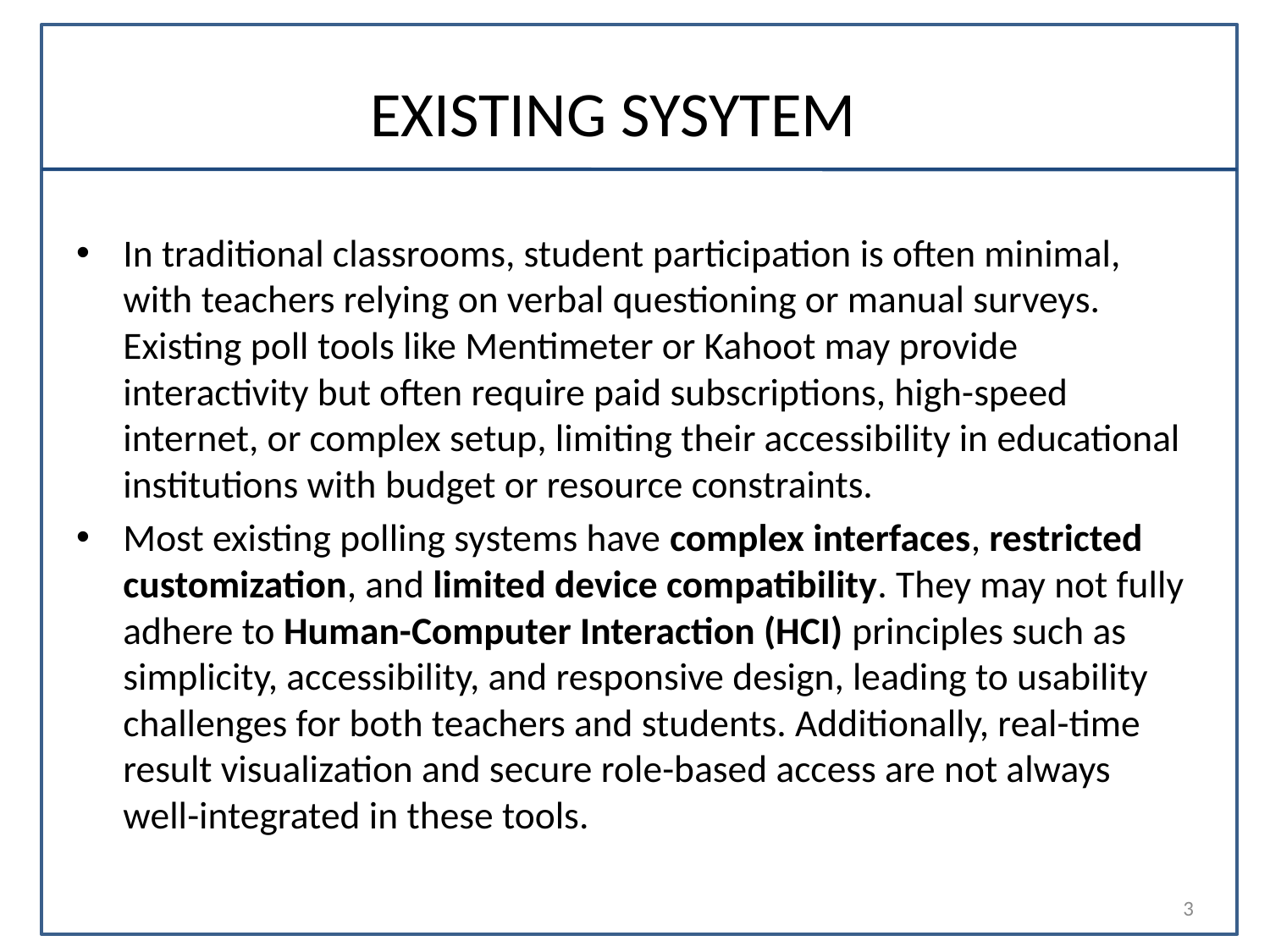

# EXISTING SYSYTEM
In traditional classrooms, student participation is often minimal, with teachers relying on verbal questioning or manual surveys. Existing poll tools like Mentimeter or Kahoot may provide interactivity but often require paid subscriptions, high-speed internet, or complex setup, limiting their accessibility in educational institutions with budget or resource constraints.
Most existing polling systems have complex interfaces, restricted customization, and limited device compatibility. They may not fully adhere to Human-Computer Interaction (HCI) principles such as simplicity, accessibility, and responsive design, leading to usability challenges for both teachers and students. Additionally, real-time result visualization and secure role-based access are not always well-integrated in these tools.

3